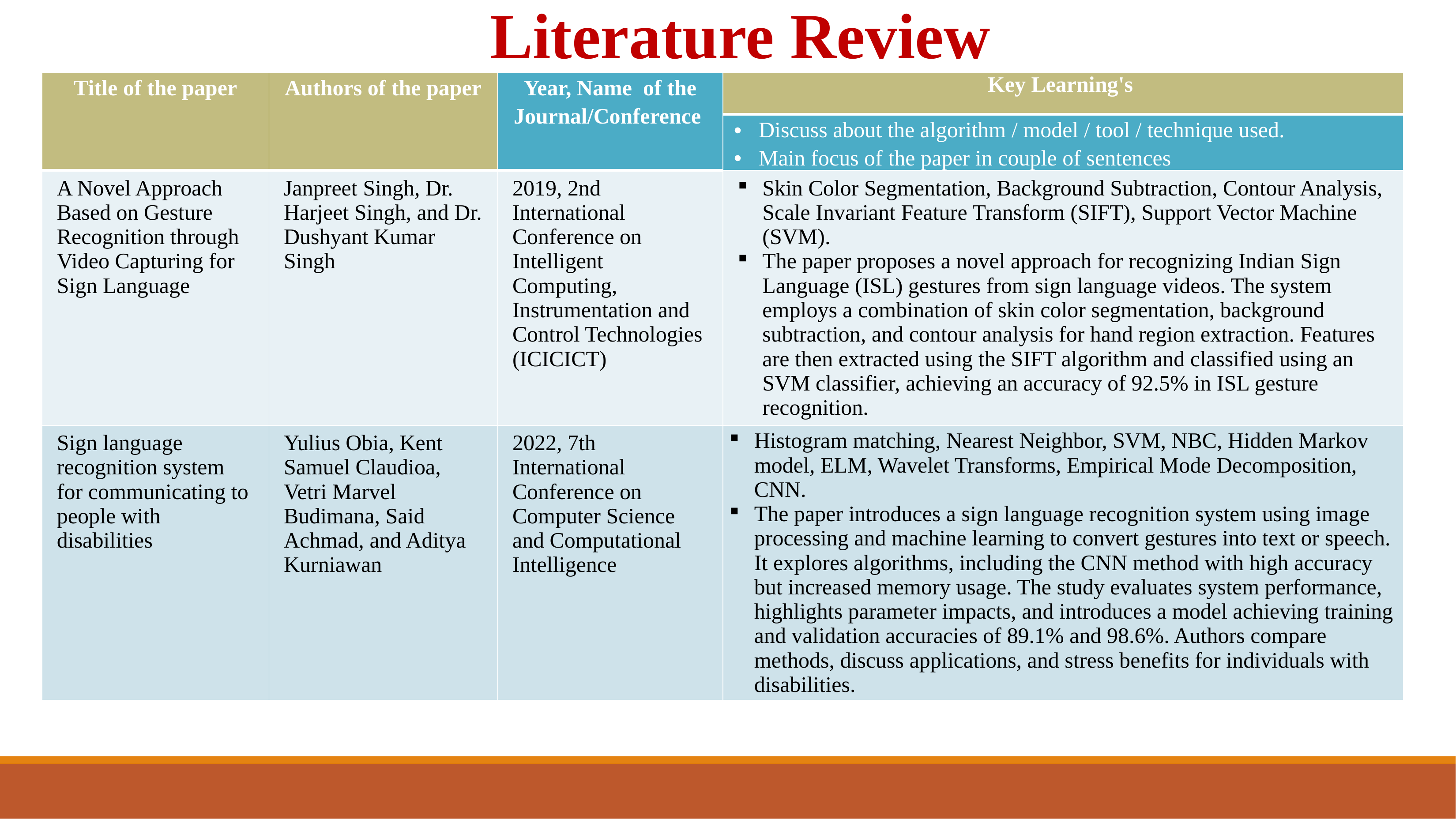

Literature Review
| Title of the paper | Authors of the paper | Year, Name of the Journal/Conference | Key Learning's |
| --- | --- | --- | --- |
|  |  |  | Discuss about the algorithm / model / tool / technique used. Main focus of the paper in couple of sentences |
| A Novel Approach Based on Gesture Recognition through Video Capturing for Sign Language | Janpreet Singh, Dr. Harjeet Singh, and Dr. Dushyant Kumar Singh | 2019, 2nd International Conference on Intelligent Computing, Instrumentation and Control Technologies (ICICICT) | Skin Color Segmentation, Background Subtraction, Contour Analysis, Scale Invariant Feature Transform (SIFT), Support Vector Machine (SVM). The paper proposes a novel approach for recognizing Indian Sign Language (ISL) gestures from sign language videos. The system employs a combination of skin color segmentation, background subtraction, and contour analysis for hand region extraction. Features are then extracted using the SIFT algorithm and classified using an SVM classifier, achieving an accuracy of 92.5% in ISL gesture recognition. |
| Sign language recognition system for communicating to people with disabilities | Yulius Obia, Kent Samuel Claudioa, Vetri Marvel Budimana, Said Achmad, and Aditya Kurniawan | 2022, 7th International Conference on Computer Science and Computational Intelligence | Histogram matching, Nearest Neighbor, SVM, NBC, Hidden Markov model, ELM, Wavelet Transforms, Empirical Mode Decomposition, CNN. The paper introduces a sign language recognition system using image processing and machine learning to convert gestures into text or speech. It explores algorithms, including the CNN method with high accuracy but increased memory usage. The study evaluates system performance, highlights parameter impacts, and introduces a model achieving training and validation accuracies of 89.1% and 98.6%. Authors compare methods, discuss applications, and stress benefits for individuals with disabilities. |